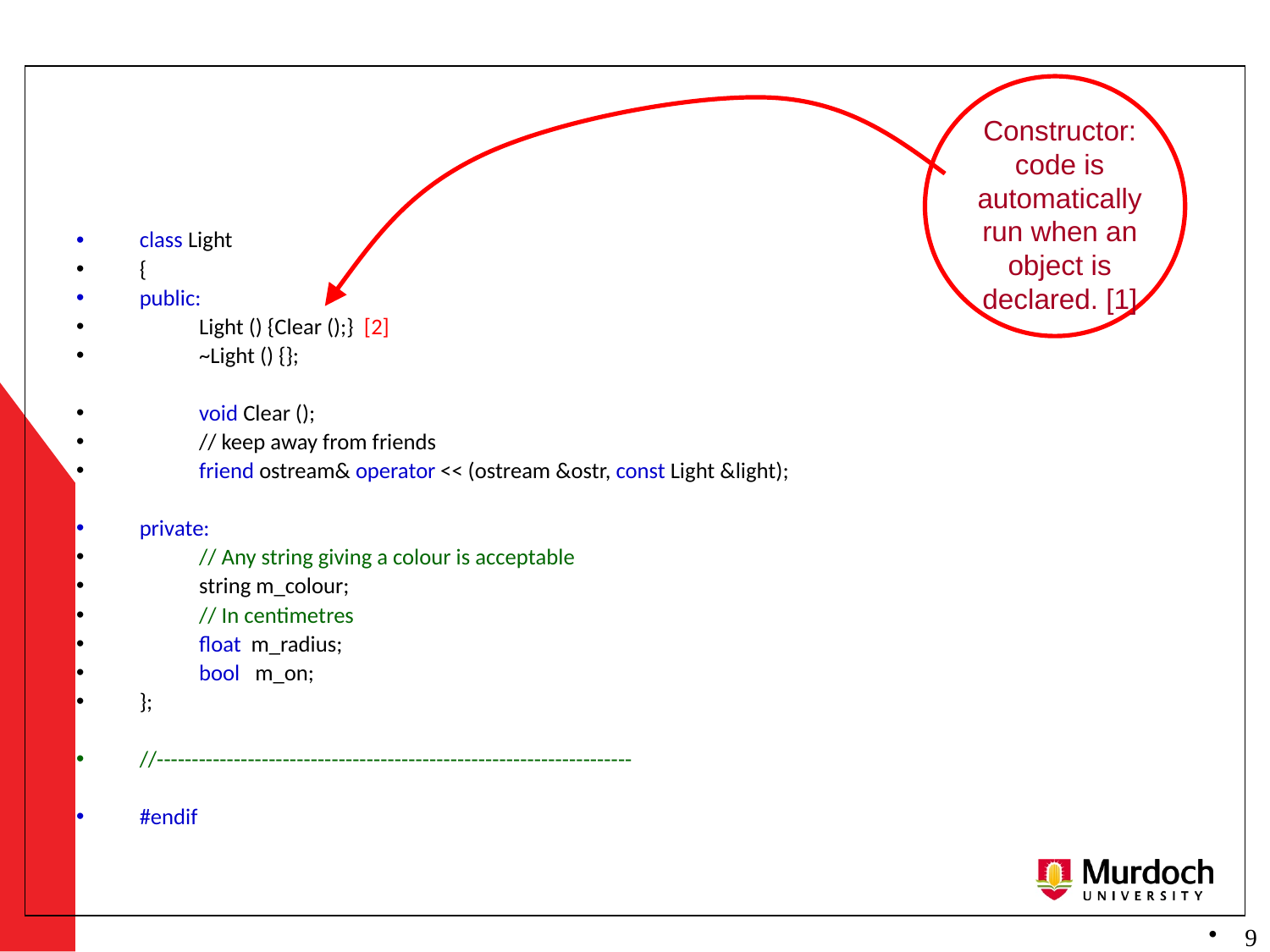

Constructor: code is automatically run when an object is declared. [1]
class Light
{
public:
	Light () {Clear ();}  [2]
	~Light () {};

	void Clear ();
	// keep away from friends
	friend ostream& operator << (ostream &ostr, const Light &light);

private:
	// Any string giving a colour is acceptable
	string m_colour;
	// In centimetres
	float  m_radius;
	bool   m_on;
};

//--------------------------------------------------------------------

#endif

 9